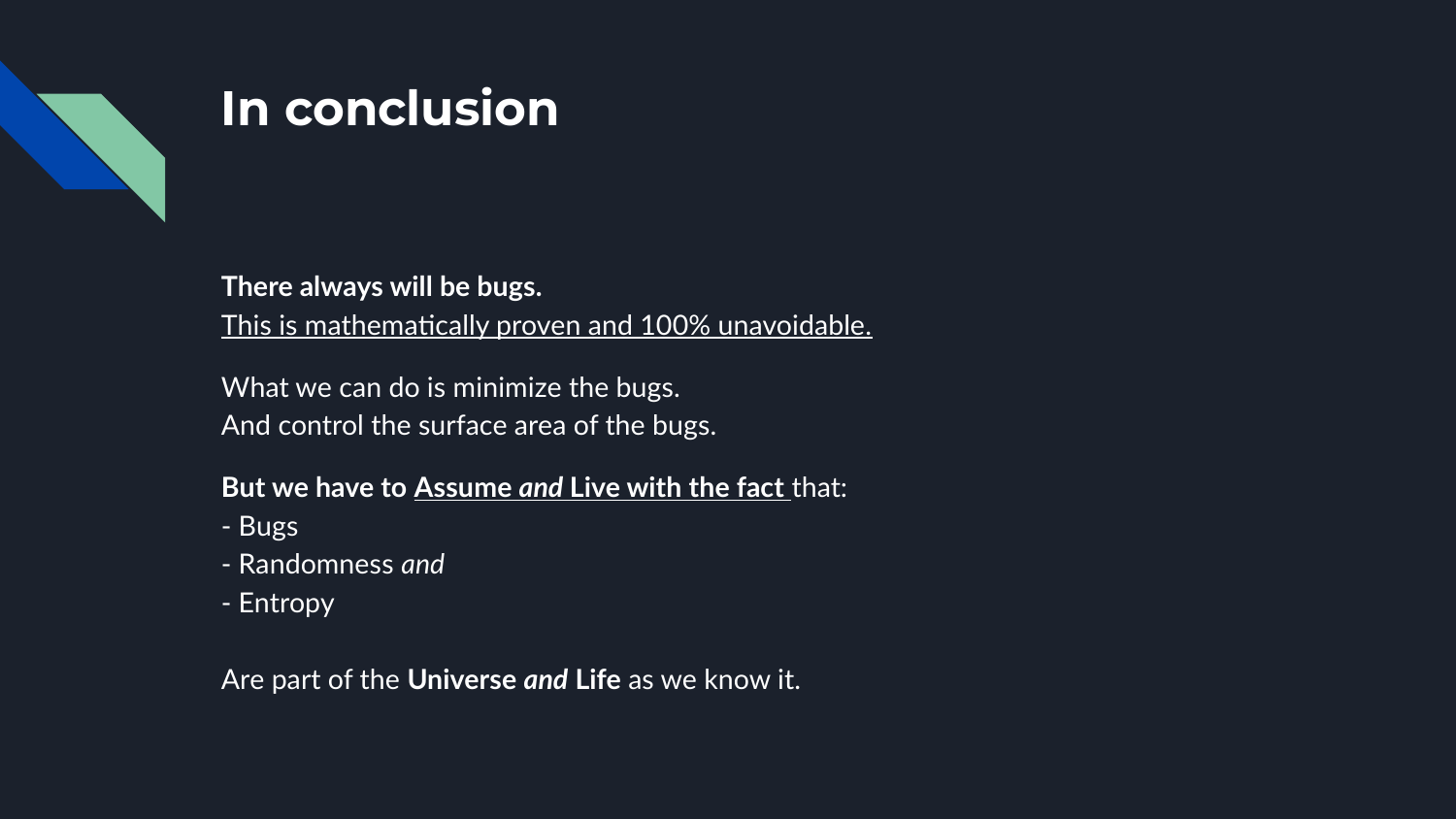

# In conclusion
There always will be bugs.
This is mathematically proven and 100% unavoidable.
What we can do is minimize the bugs.
And control the surface area of the bugs.
But we have to Assume and Live with the fact that:
- Bugs
- Randomness and
- Entropy
Are part of the Universe and Life as we know it.